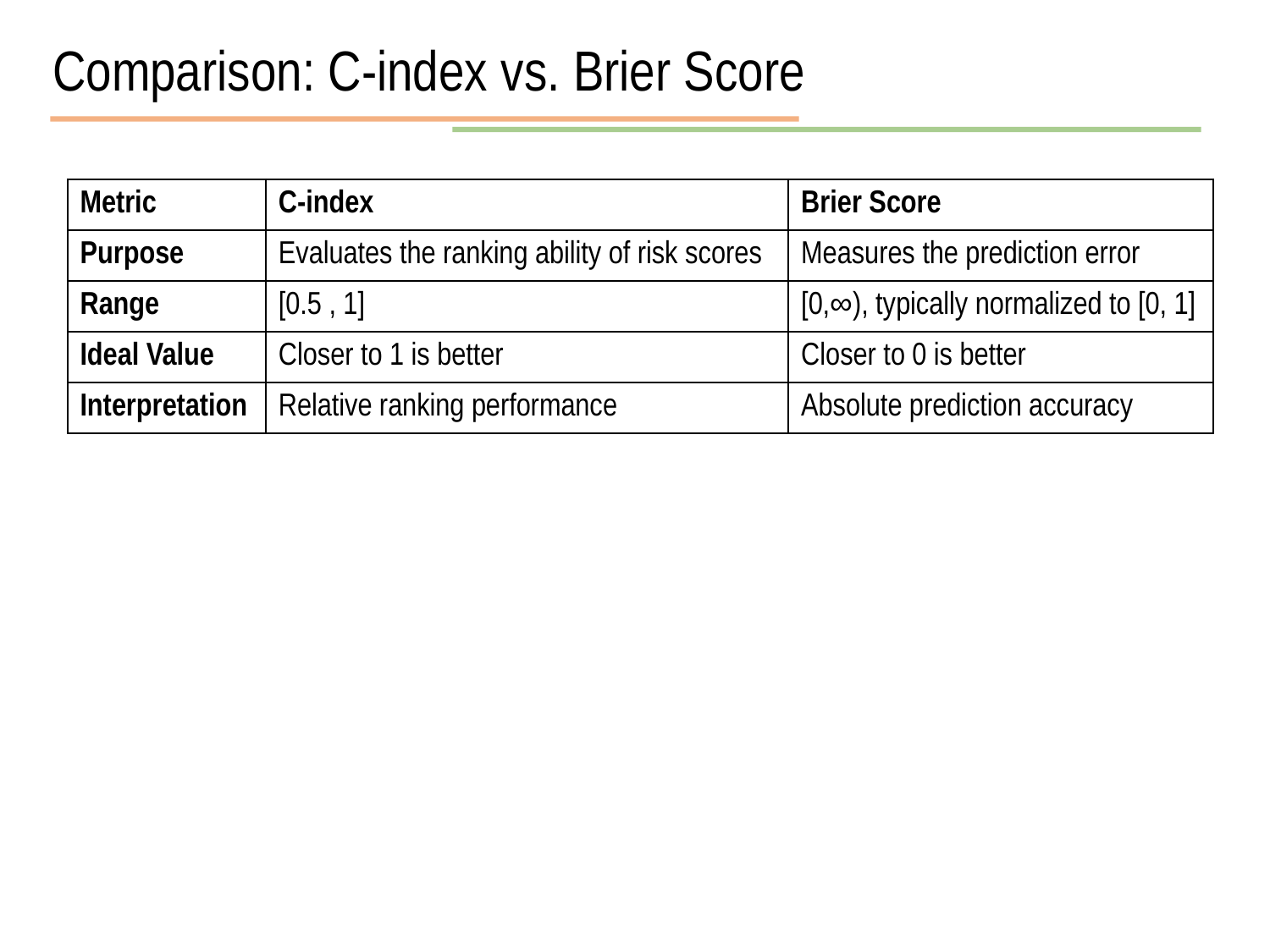

Comparison: C-index vs. Brier Score
| Metric | C-index | Brier Score |
| --- | --- | --- |
| Purpose | Evaluates the ranking ability of risk scores | Measures the prediction error |
| Range | [0.5 , 1] | [0,∞), typically normalized to [0, 1] |
| Ideal Value | Closer to 1 is better | Closer to 0 is better |
| Interpretation | Relative ranking performance | Absolute prediction accuracy |